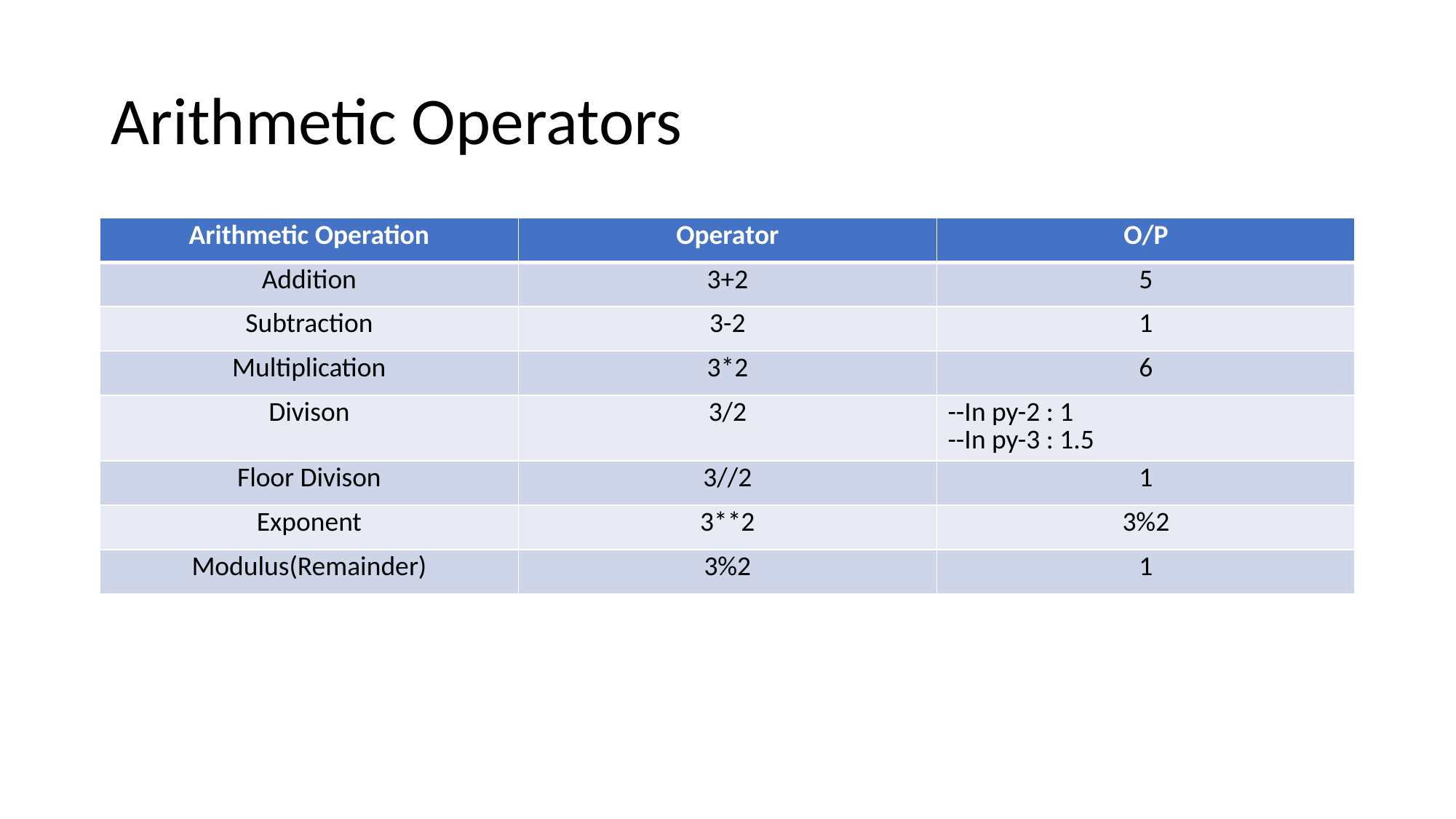

# Arithmetic Operators
| Arithmetic Operation | Operator | O/P |
| --- | --- | --- |
| Addition | 3+2 | 5 |
| Subtraction | 3-2 | 1 |
| Multiplication | 3\*2 | 6 |
| Divison | 3/2 | --In py-2 : 1 --In py-3 : 1.5 |
| Floor Divison | 3//2 | 1 |
| Exponent | 3\*\*2 | 3%2 |
| Modulus(Remainder) | 3%2 | 1 |